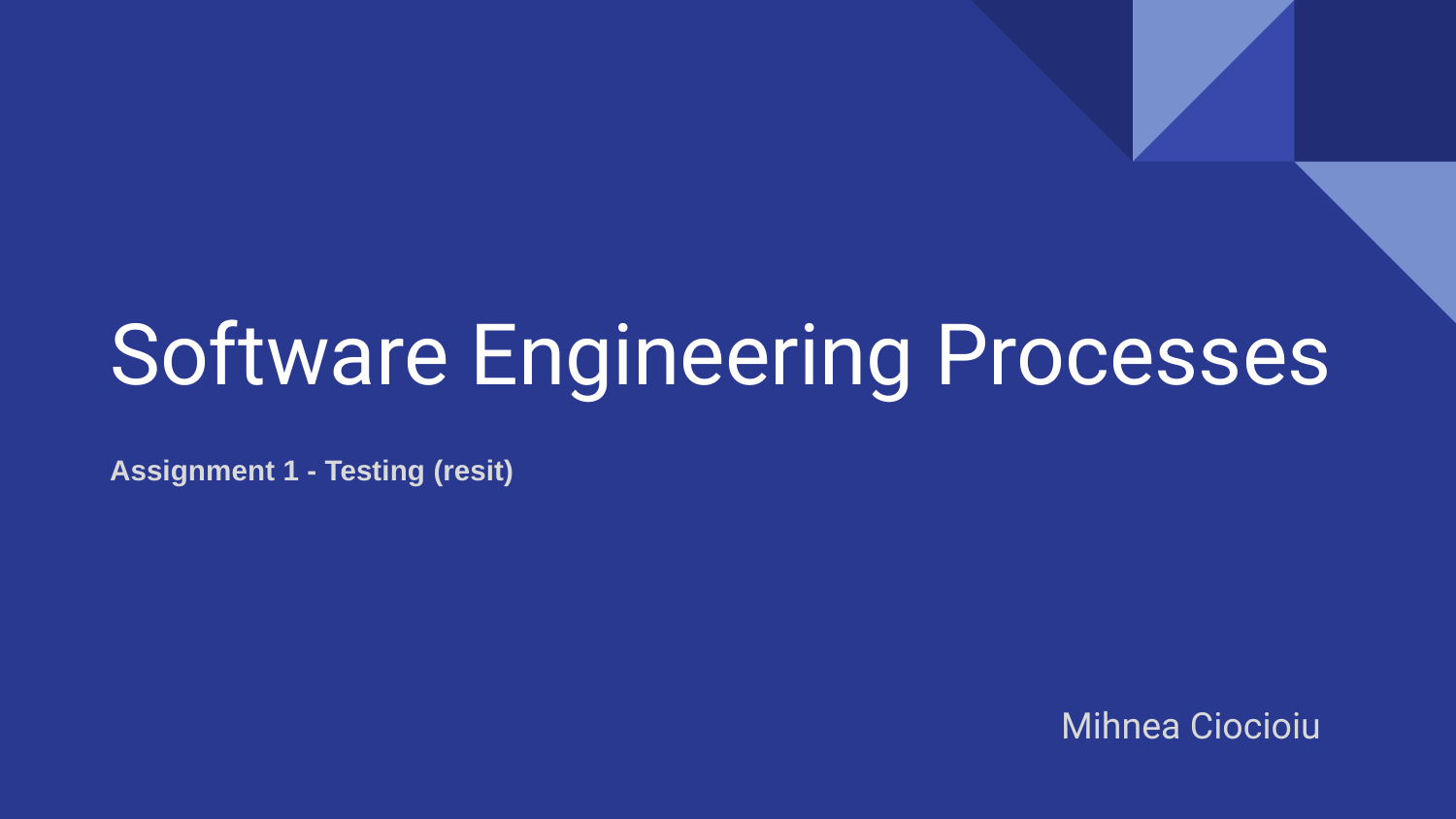

# Software Engineering Processes
Assignment 1 - Testing (resit)
Mihnea Ciocioiu